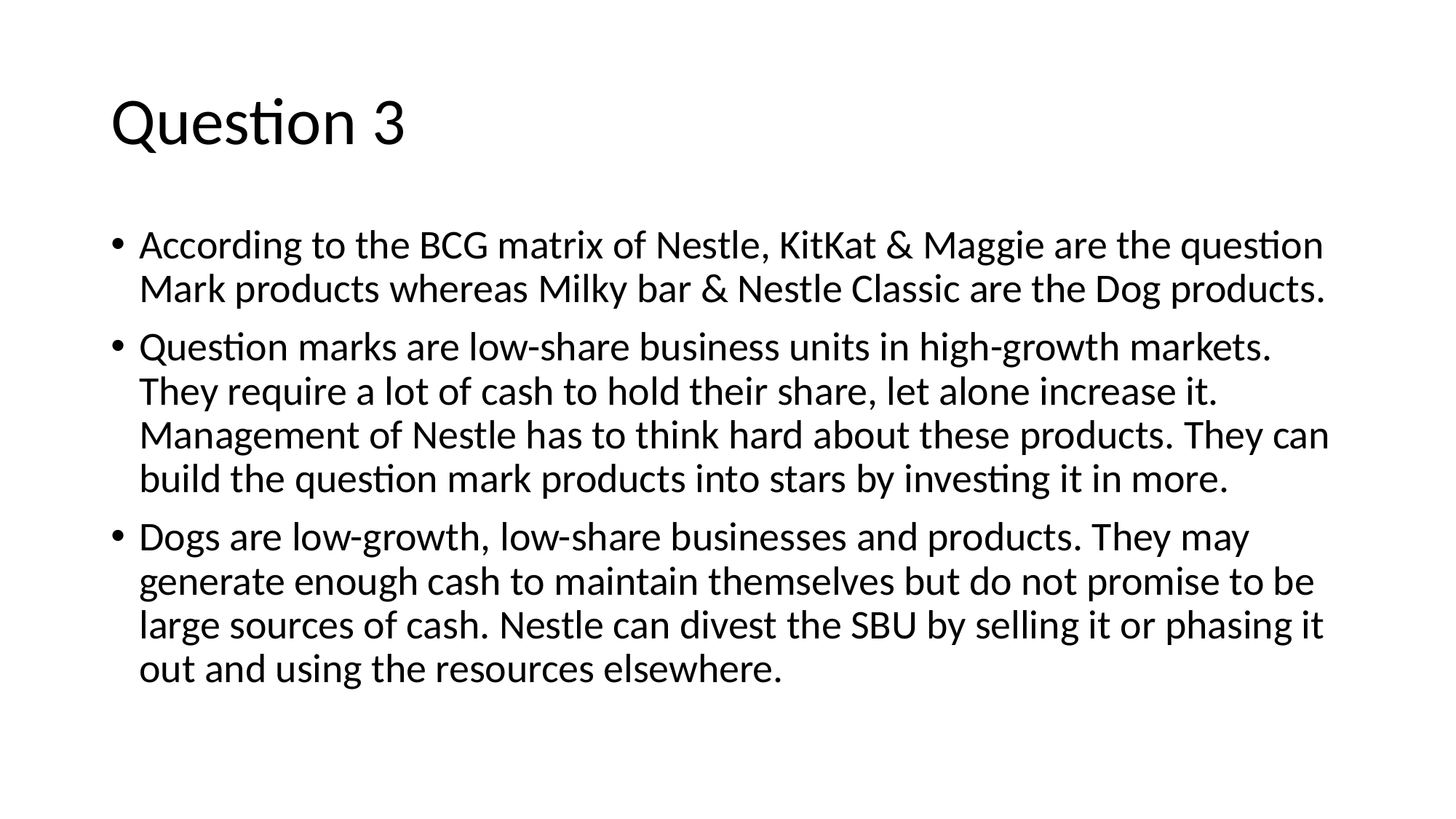

# Question 3
According to the BCG matrix of Nestle, KitKat & Maggie are the question Mark products whereas Milky bar & Nestle Classic are the Dog products.
Question marks are low-share business units in high-growth markets. They require a lot of cash to hold their share, let alone increase it. Management of Nestle has to think hard about these products. They can build the question mark products into stars by investing it in more.
Dogs are low-growth, low-share businesses and products. They may generate enough cash to maintain themselves but do not promise to be large sources of cash. Nestle can divest the SBU by selling it or phasing it out and using the resources elsewhere.